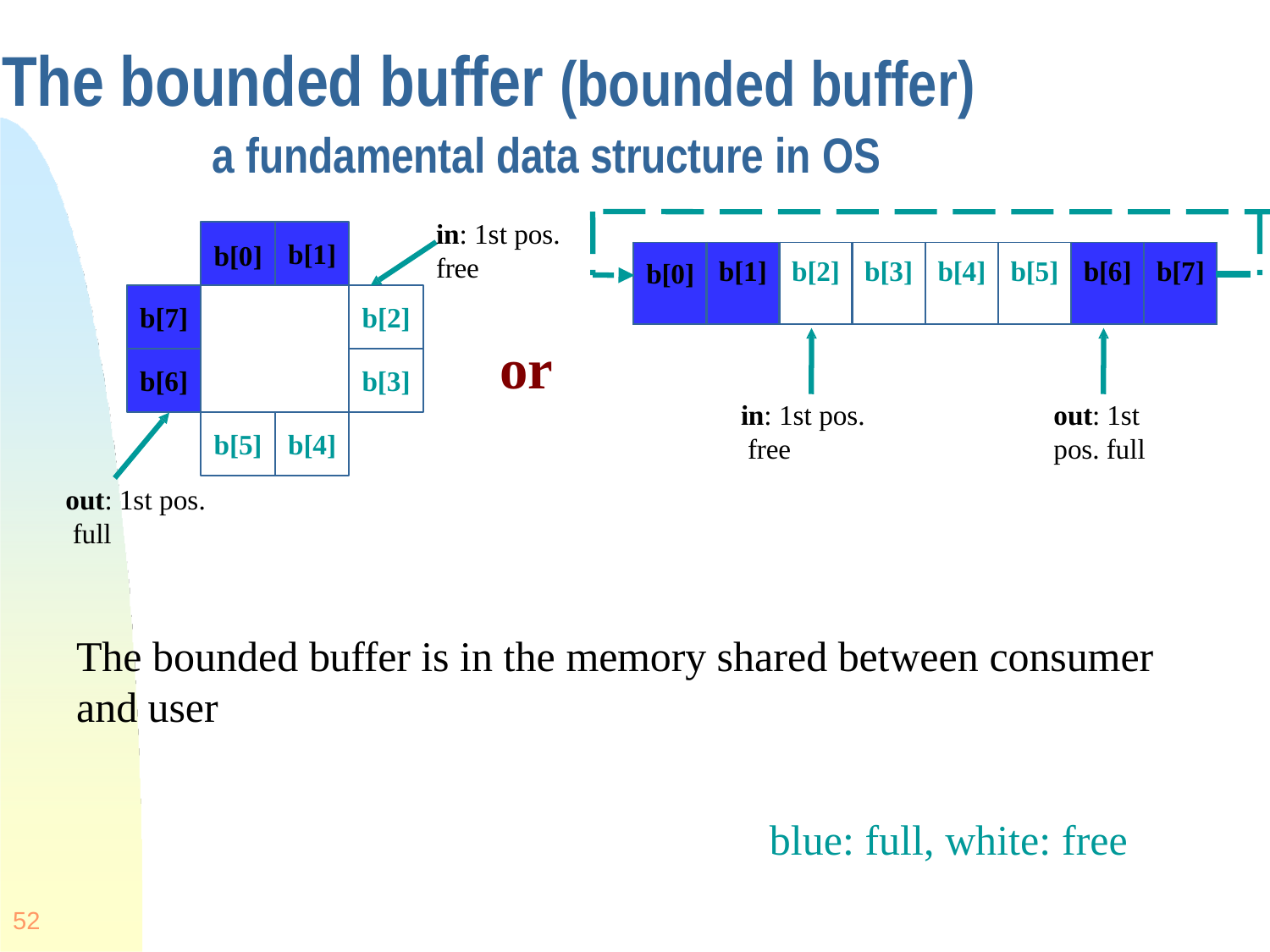

# The bounded buffer (bounded buffer)
a fundamental data structure in OS

in: 1st pos.
free

b[1]
b[0]

| b[0] | b[1] | b[2] | b[3] | b[4] | b[5] | b[6] | b[7] |  |
| --- | --- | --- | --- | --- | --- | --- | --- | --- |
|  |  |  |  |  |  |  |  |  |

b[7]
b[2]

or

b[6]
b[3]
in: 1st pos.  free
out: 1st  pos. full

b[5]
b[4]
out: 1st pos.  full
The bounded buffer is in the memory shared between consumer
and user

blue: full, white: free
52